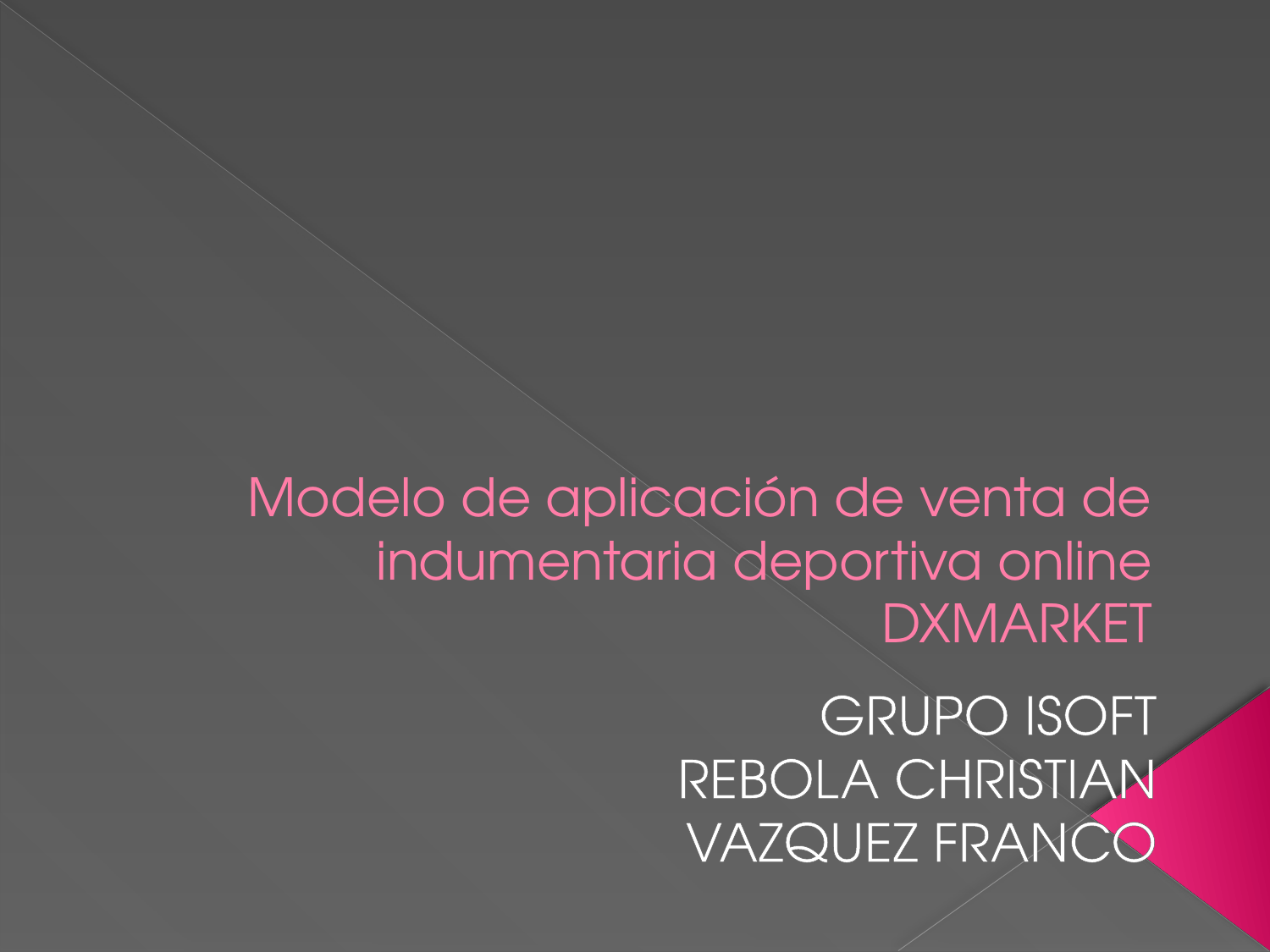

# Modelo de aplicación de venta de indumentaria deportiva online DXMARKET
GRUPO ISOFT
REBOLA CHRISTIAN
VAZQUEZ FRANCO